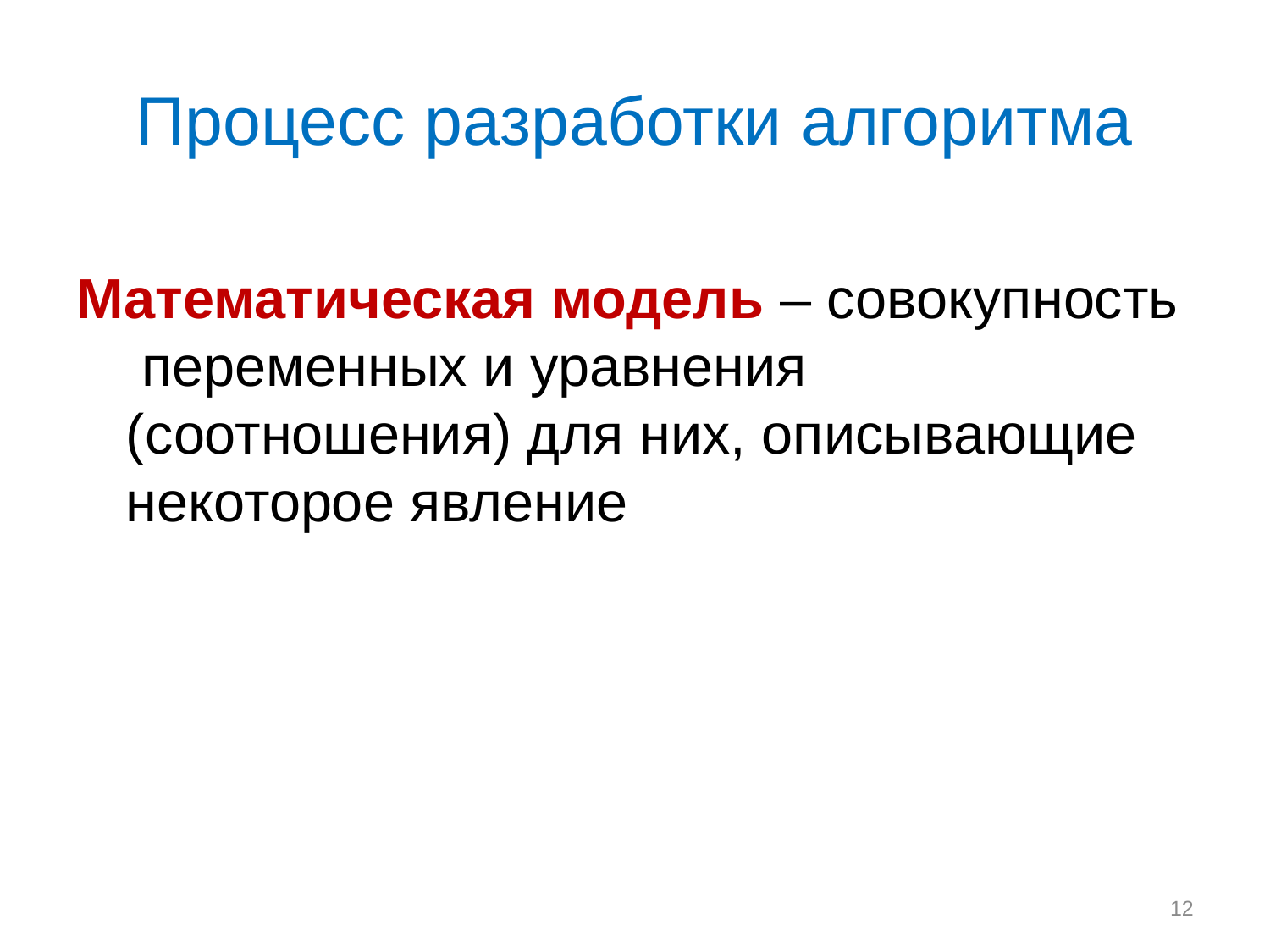

# Процесс разработки алгоритма
Математическая модель – совокупность  переменных и уравнения (соотношения) для них, описывающие некоторое явление

12